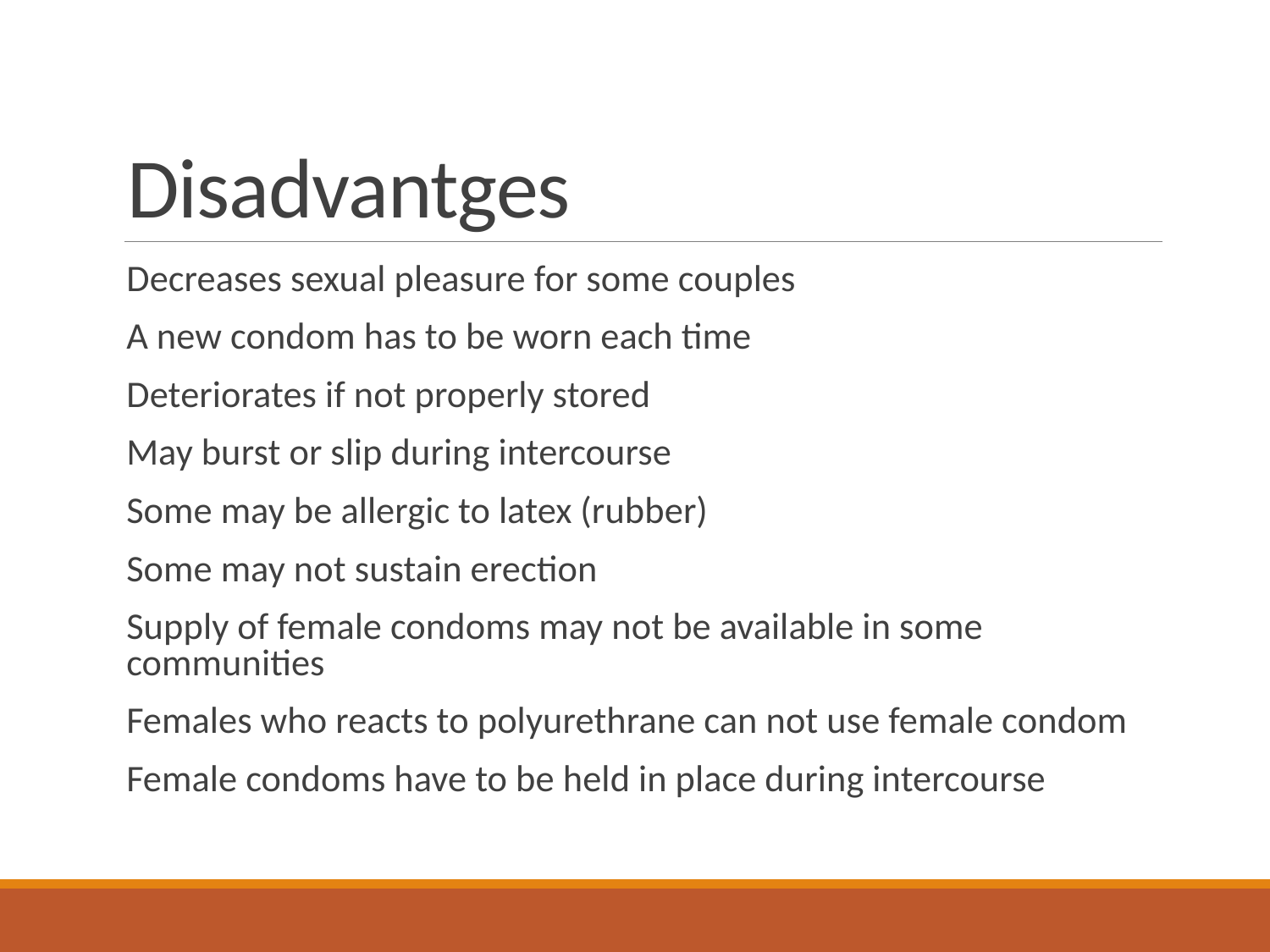

# Disadvantges
Decreases sexual pleasure for some couples
A new condom has to be worn each time
Deteriorates if not properly stored
May burst or slip during intercourse
Some may be allergic to latex (rubber)
Some may not sustain erection
Supply of female condoms may not be available in some communities
Females who reacts to polyurethrane can not use female condom
Female condoms have to be held in place during intercourse